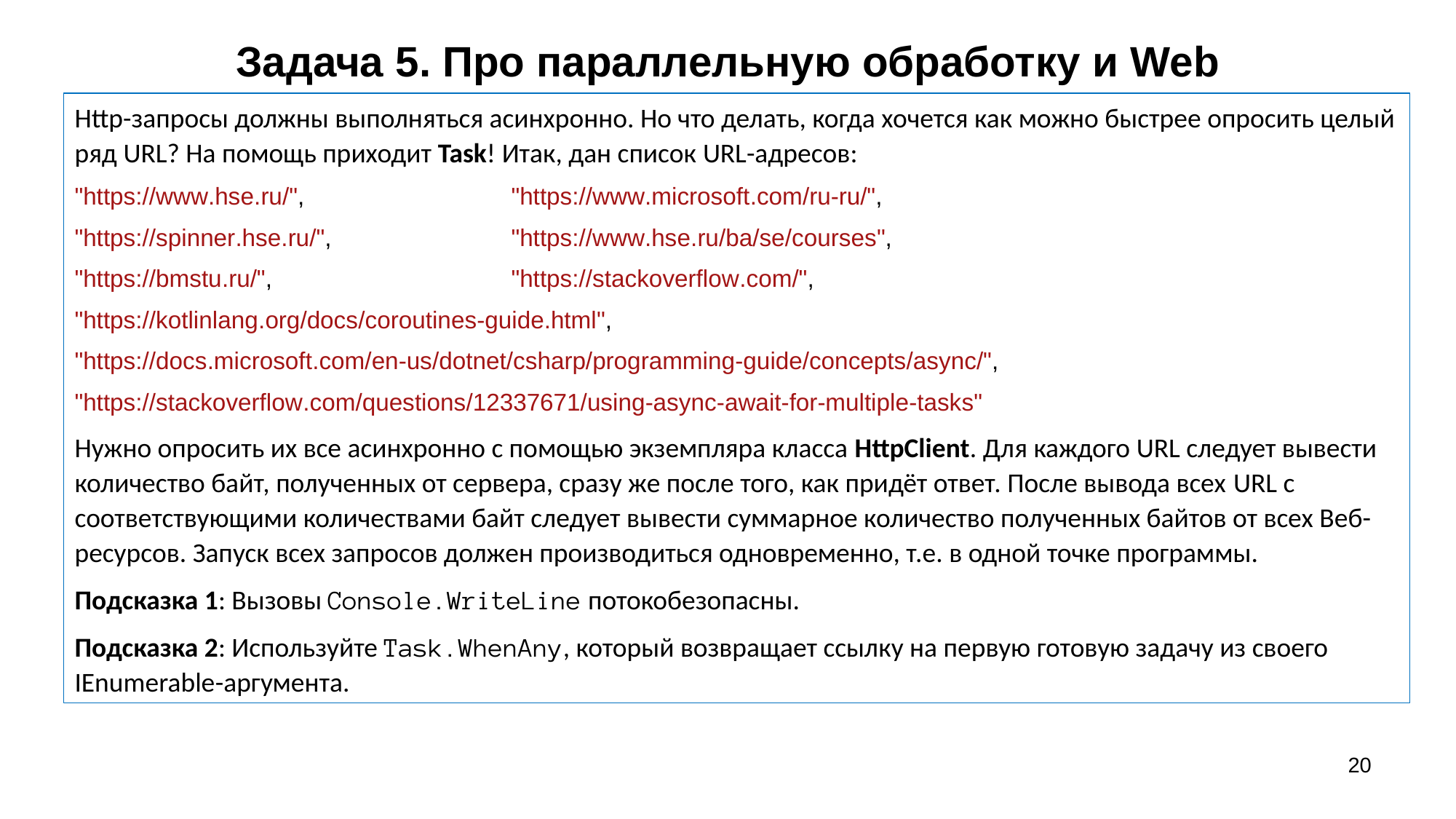

Задача 5. Про параллельную обработку и Web
Http-запросы должны выполняться асинхронно. Но что делать, когда хочется как можно быстрее опросить целый ряд URL? На помощь приходит Task! Итак, дан список URL-адресов:
"https://www.hse.ru/",		"https://www.microsoft.com/ru-ru/",
"https://spinner.hse.ru/",		"https://www.hse.ru/ba/se/courses",
"https://bmstu.ru/",			"https://stackoverflow.com/",
"https://kotlinlang.org/docs/coroutines-guide.html",
"https://docs.microsoft.com/en-us/dotnet/csharp/programming-guide/concepts/async/",
"https://stackoverflow.com/questions/12337671/using-async-await-for-multiple-tasks"
Нужно опросить их все асинхронно с помощью экземпляра класса HttpClient. Для каждого URL следует вывести количество байт, полученных от сервера, сразу же после того, как придёт ответ. После вывода всех URL с соответствующими количествами байт следует вывести суммарное количество полученных байтов от всех Веб-ресурсов. Запуск всех запросов должен производиться одновременно, т.е. в одной точке программы.
Подсказка 1: Вызовы Console.WriteLine потокобезопасны.
Подсказка 2: Используйте Task.WhenAny, который возвращает ссылку на первую готовую задачу из своего IEnumerable-аргумента.
20